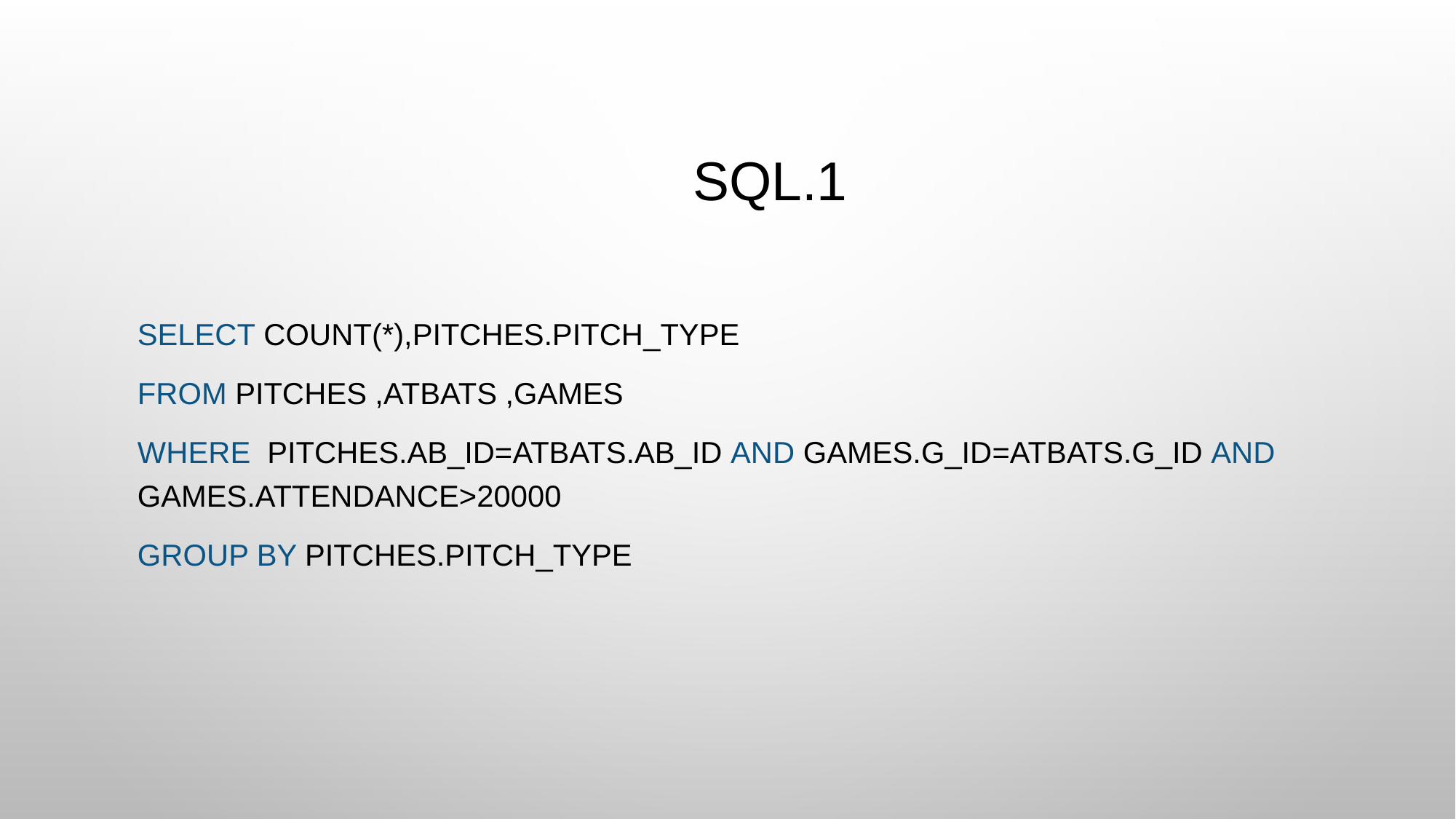

# SQL.1
SELECT count(*),Pitches.Pitch_type
FROM Pitches ,Atbats ,GAMES
WHERE  Pitches.AB_ID=Atbats.AB_ID AND GAMES.G_ID=ATBATS.G_ID AND GAMES.ATTendance>20000
GROUP BY Pitches.Pitch_type